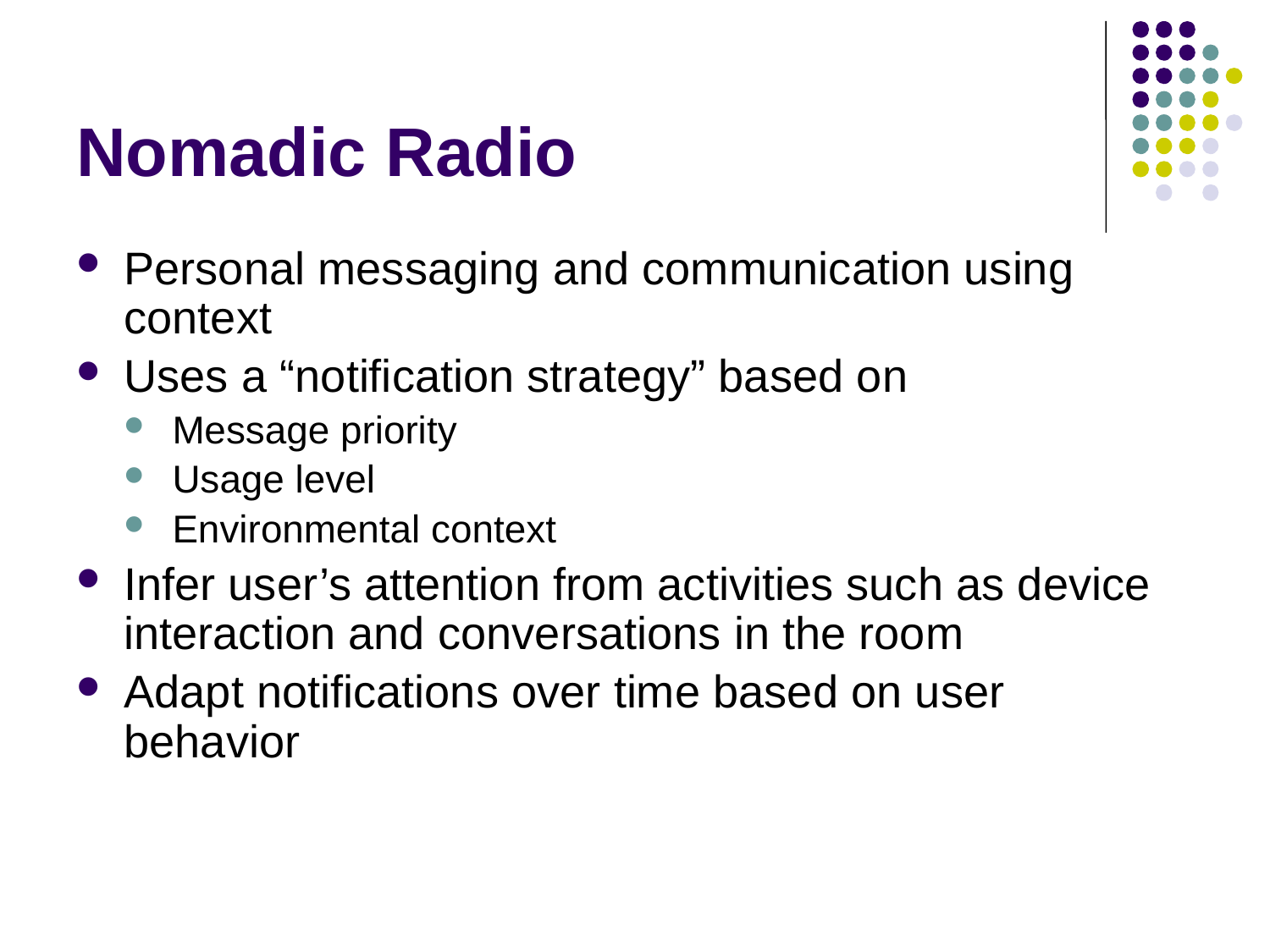

# Nomadic Radio
Personal messaging and communication using context
Uses a “notification strategy” based on
Message priority
Usage level
Environmental context
Infer user’s attention from activities such as device interaction and conversations in the room
Adapt notifications over time based on user behavior